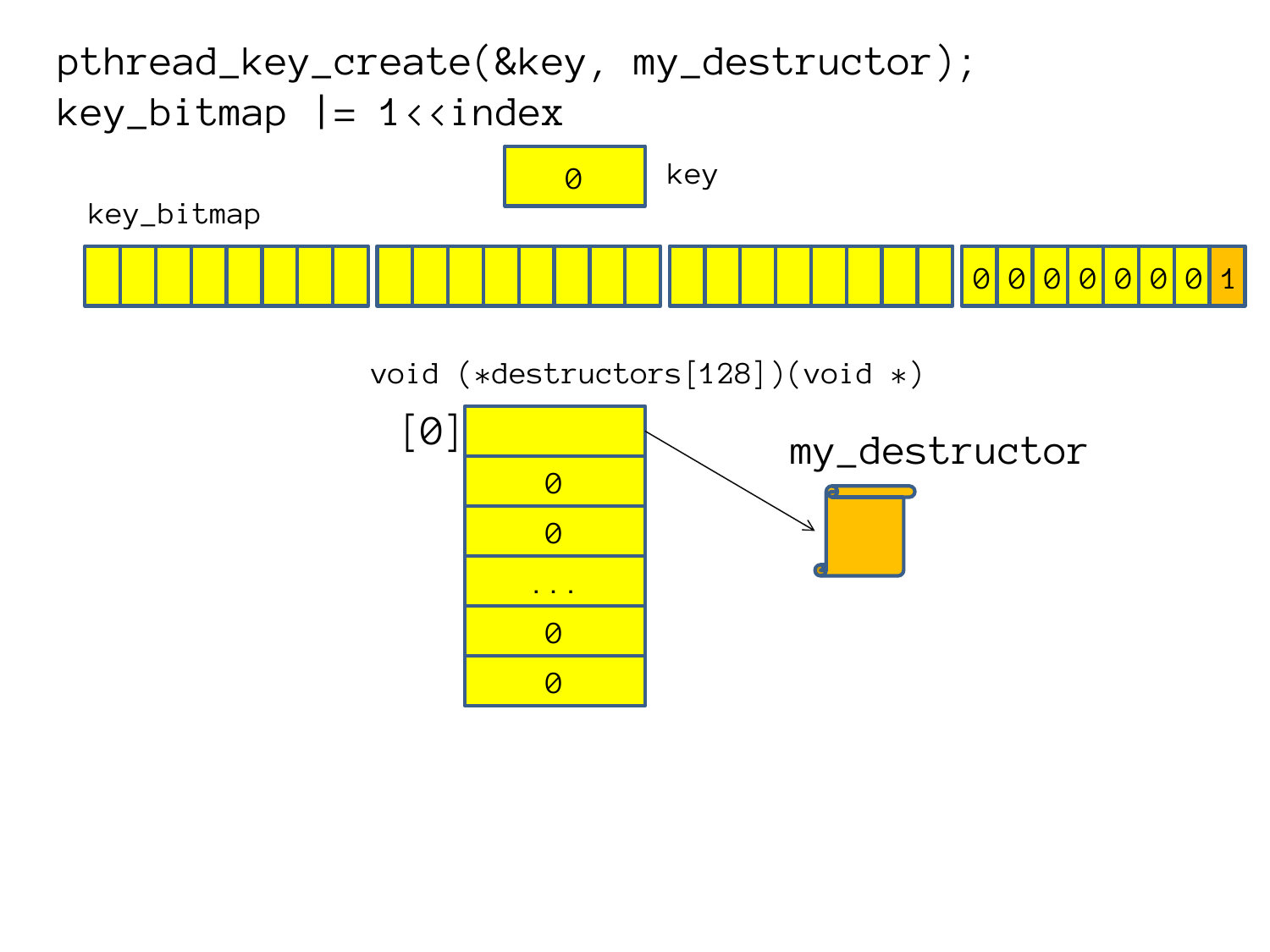

pthread_key_create(&key, my_destructor);
key_bitmap |= 1<<index
0
key
key_bitmap

0
0
0
0
0
0
0
1
void (*destructors[128])(void *)
[0]

my_destructor
0

0
...
0
0